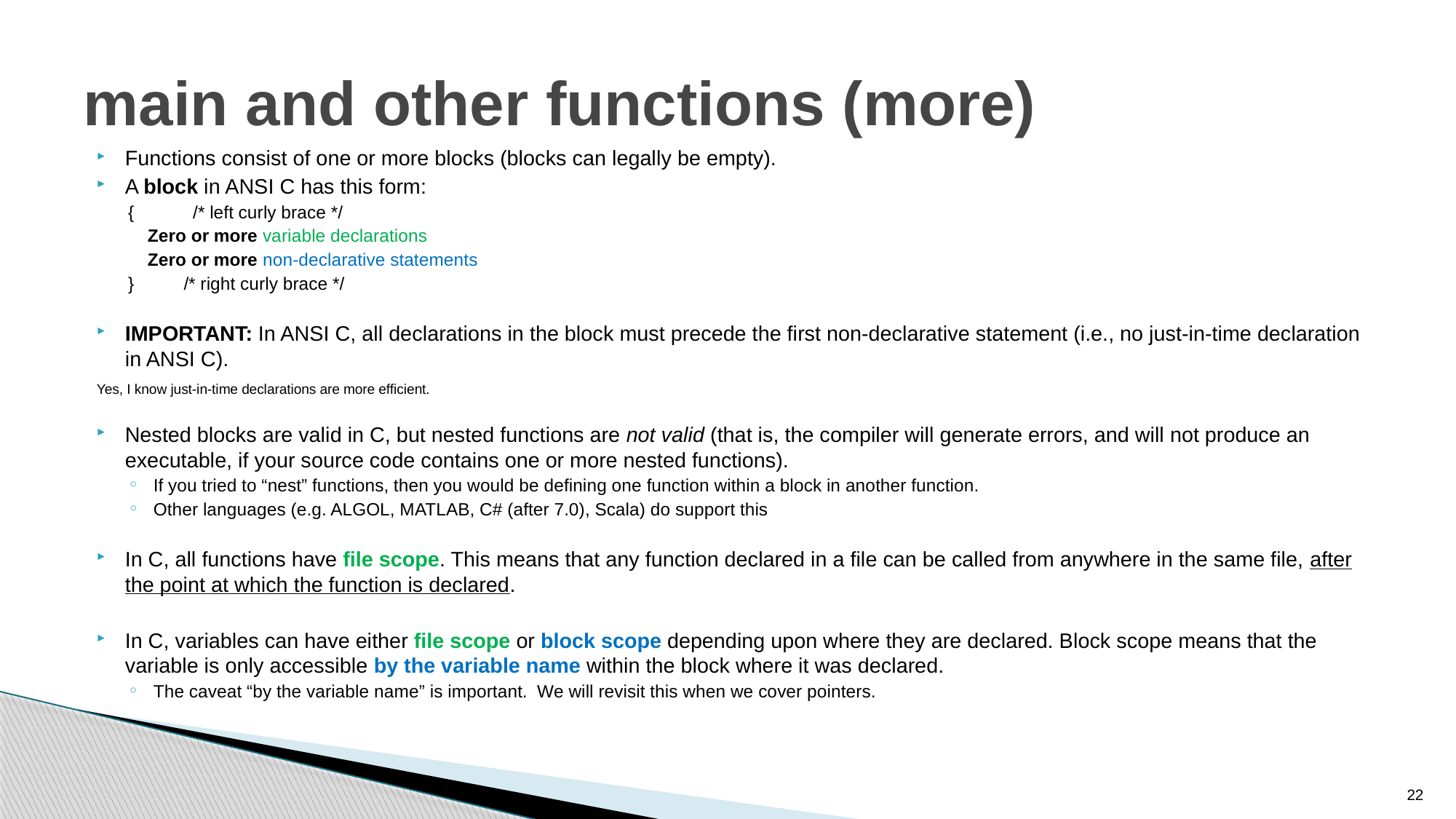

# main and other functions (more)
Functions consist of one or more blocks (blocks can legally be empty).
A block in ANSI C has this form:
{            /* left curly brace */
    Zero or more variable declarations
    Zero or more non-declarative statements
}	/* right curly brace */

IMPORTANT: In ANSI C, all declarations in the block must precede the first non-declarative statement (i.e., no just-in-time declaration in ANSI C).
	Yes, I know just-in-time declarations are more efficient.

Nested blocks are valid in C, but nested functions are not valid (that is, the compiler will generate errors, and will not produce an executable, if your source code contains one or more nested functions).
If you tried to “nest” functions, then you would be defining one function within a block in another function.
Other languages (e.g. ALGOL, MATLAB, C# (after 7.0), Scala) do support this

In C, all functions have file scope. This means that any function declared in a file can be called from anywhere in the same file, after the point at which the function is declared.

In C, variables can have either file scope or block scope depending upon where they are declared. Block scope means that the variable is only accessible by the variable name within the block where it was declared.
The caveat “by the variable name” is important.  We will revisit this when we cover pointers.
22